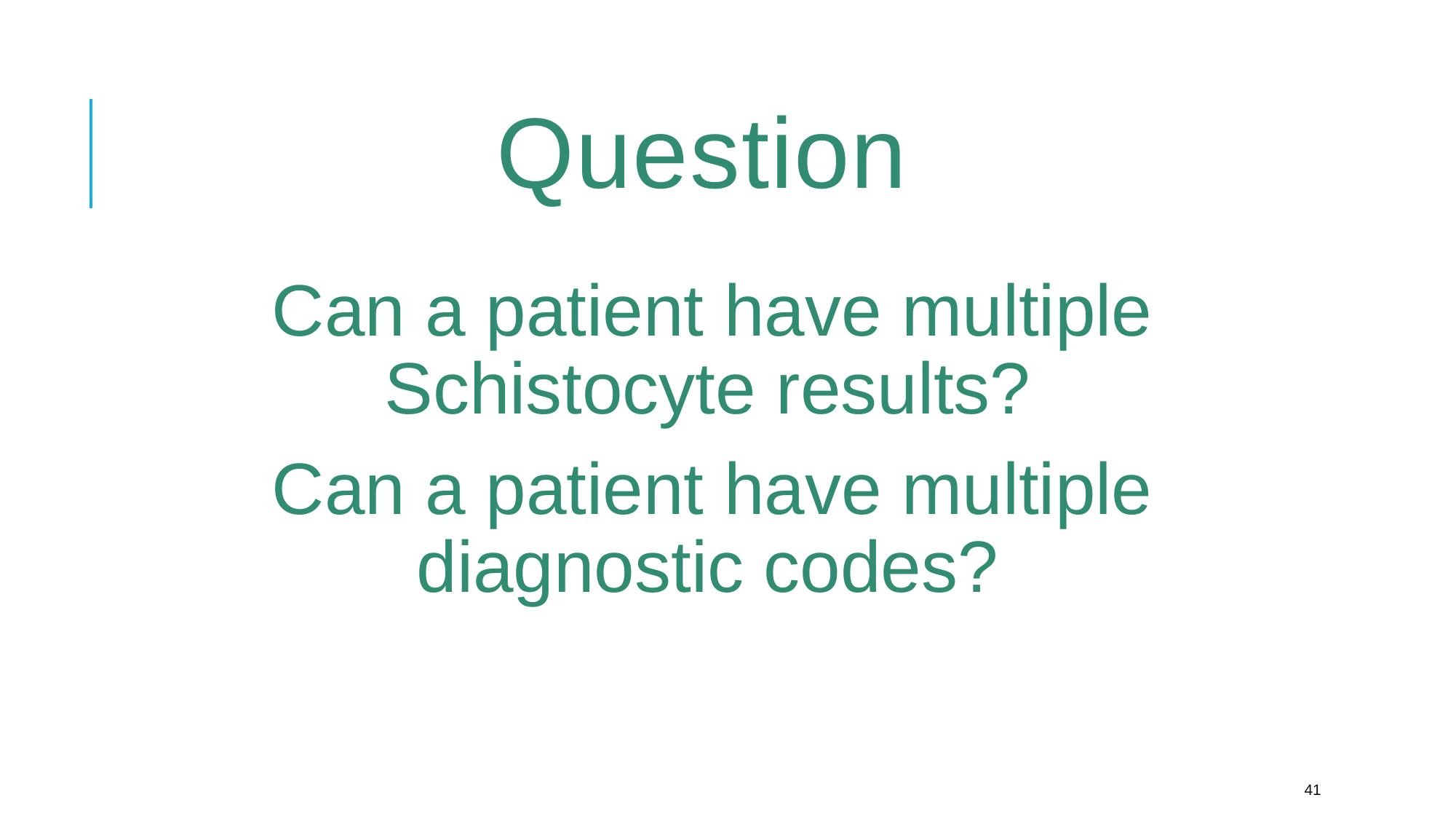

# Question
Can a patient have multiple Schistocyte results?
Can a patient have multiple diagnostic codes?
41